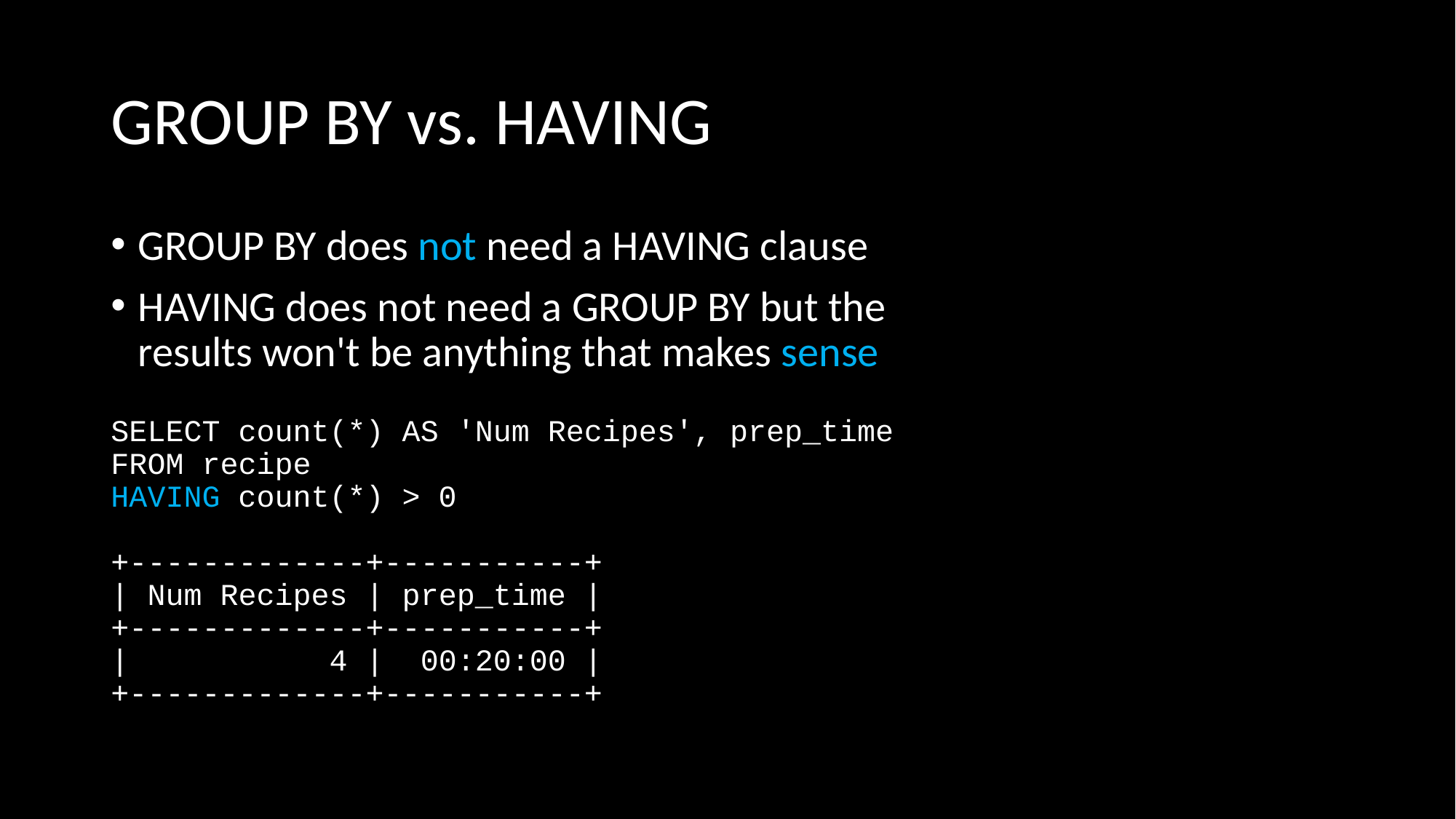

# GROUP BY vs. HAVING
GROUP BY does not need a HAVING clause
HAVING does not need a GROUP BY but the results won't be anything that makes sense
SELECT count(*) AS 'Num Recipes', prep_time
FROM recipe
HAVING count(*) > 0

+-------------+-----------+
| Num Recipes | prep_time |
+-------------+-----------+
|           4 |  00:20:00 |
+-------------+-----------+